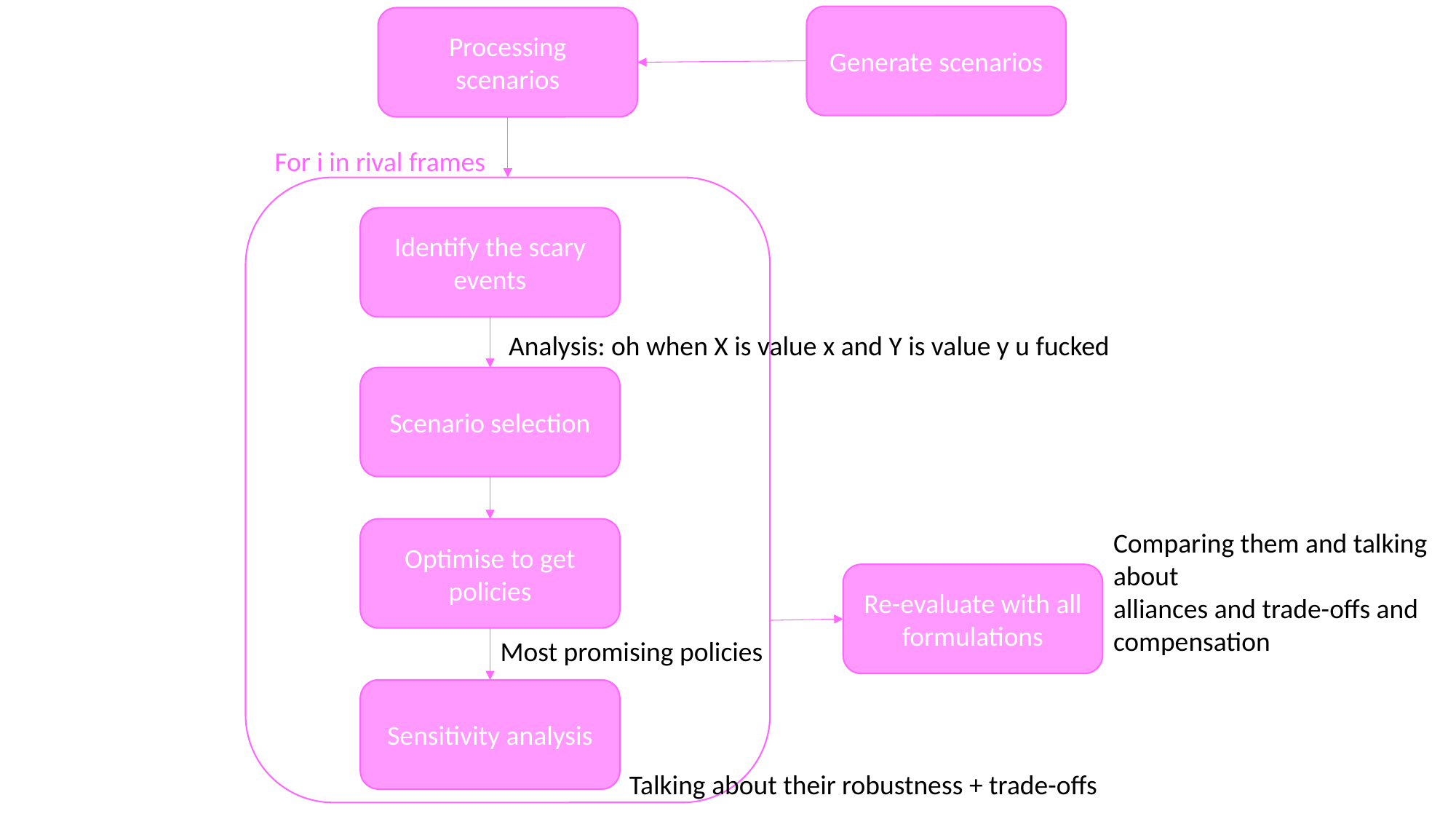

Generate scenarios
Processing scenarios
For i in rival frames

Identify the scary events
Analysis: oh when X is value x and Y is value y u fucked
Scenario selection
Optimise to get policies
Comparing them and talking about
alliances and trade-offs and compensation
Re-evaluate with all formulations
Most promising policies
Sensitivity analysis
Talking about their robustness + trade-offs